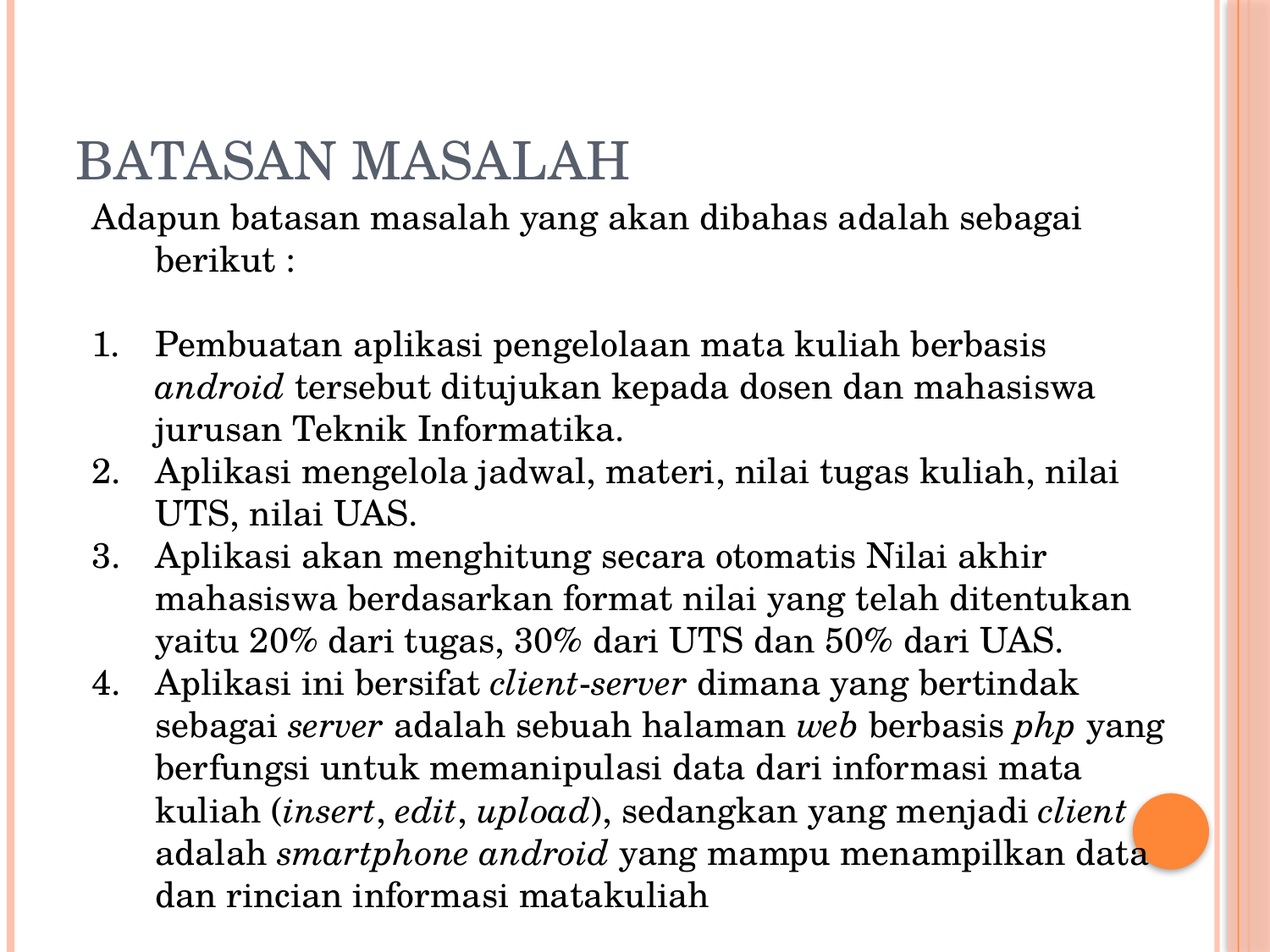

# BATASAN MASALAH
Adapun batasan masalah yang akan dibahas adalah sebagai berikut :

Pembuatan aplikasi pengelolaan mata kuliah berbasis android tersebut ditujukan kepada dosen dan mahasiswa jurusan Teknik Informatika.
Aplikasi mengelola jadwal, materi, nilai tugas kuliah, nilai UTS, nilai UAS.
Aplikasi akan menghitung secara otomatis Nilai akhir mahasiswa berdasarkan format nilai yang telah ditentukan yaitu 20% dari tugas, 30% dari UTS dan 50% dari UAS.
Aplikasi ini bersifat client-server dimana yang bertindak sebagai server adalah sebuah halaman web berbasis php yang berfungsi untuk memanipulasi data dari informasi mata kuliah (insert, edit, upload), sedangkan yang menjadi client adalah smartphone android yang mampu menampilkan data dan rincian informasi matakuliah